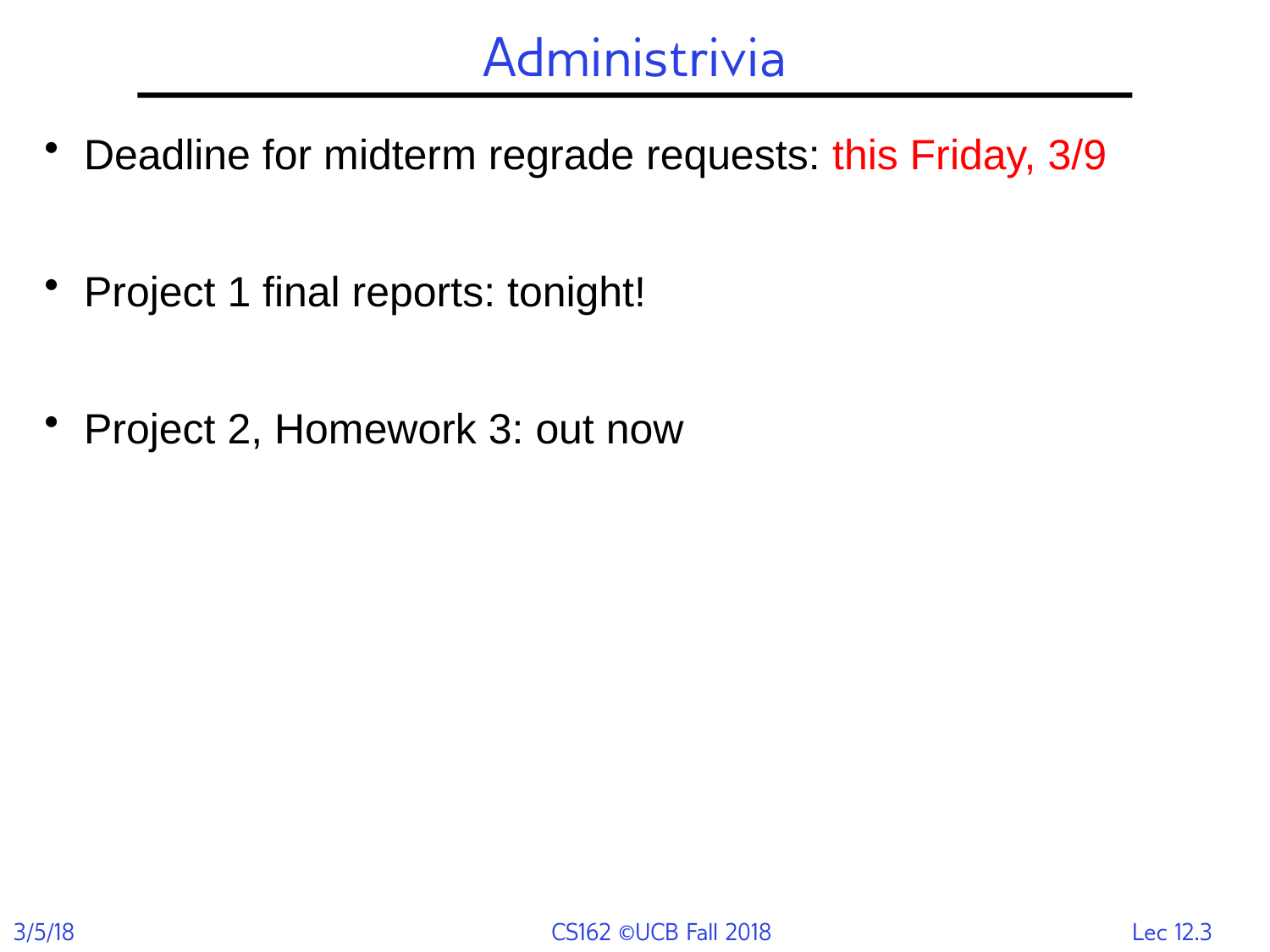

# Administrivia
Deadline for midterm regrade requests: this Friday, 3/9

Project 1 final reports: tonight!

Project 2, Homework 3: out now